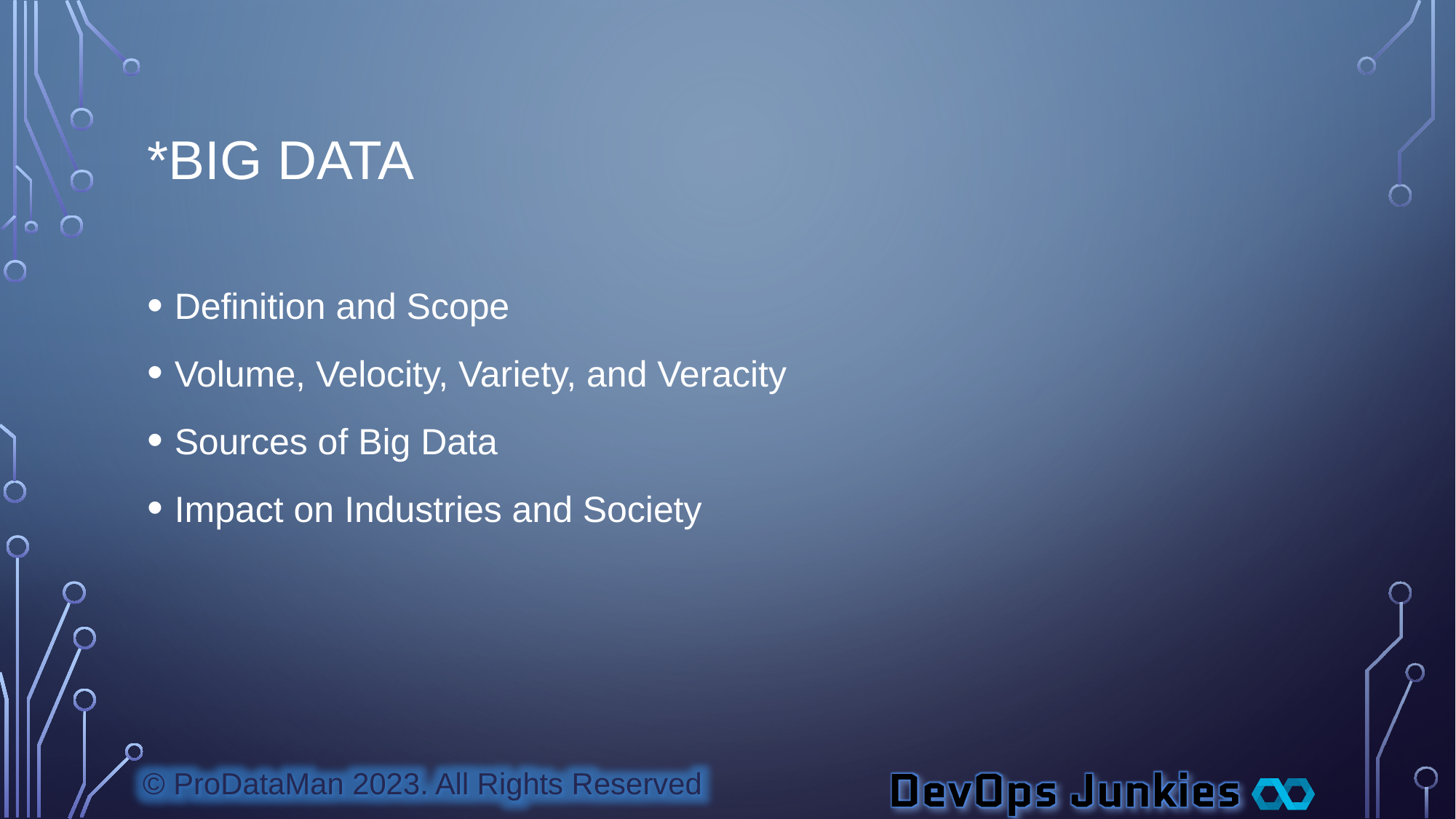

# *Big Data
Definition and Scope
Volume, Velocity, Variety, and Veracity
Sources of Big Data
Impact on Industries and Society